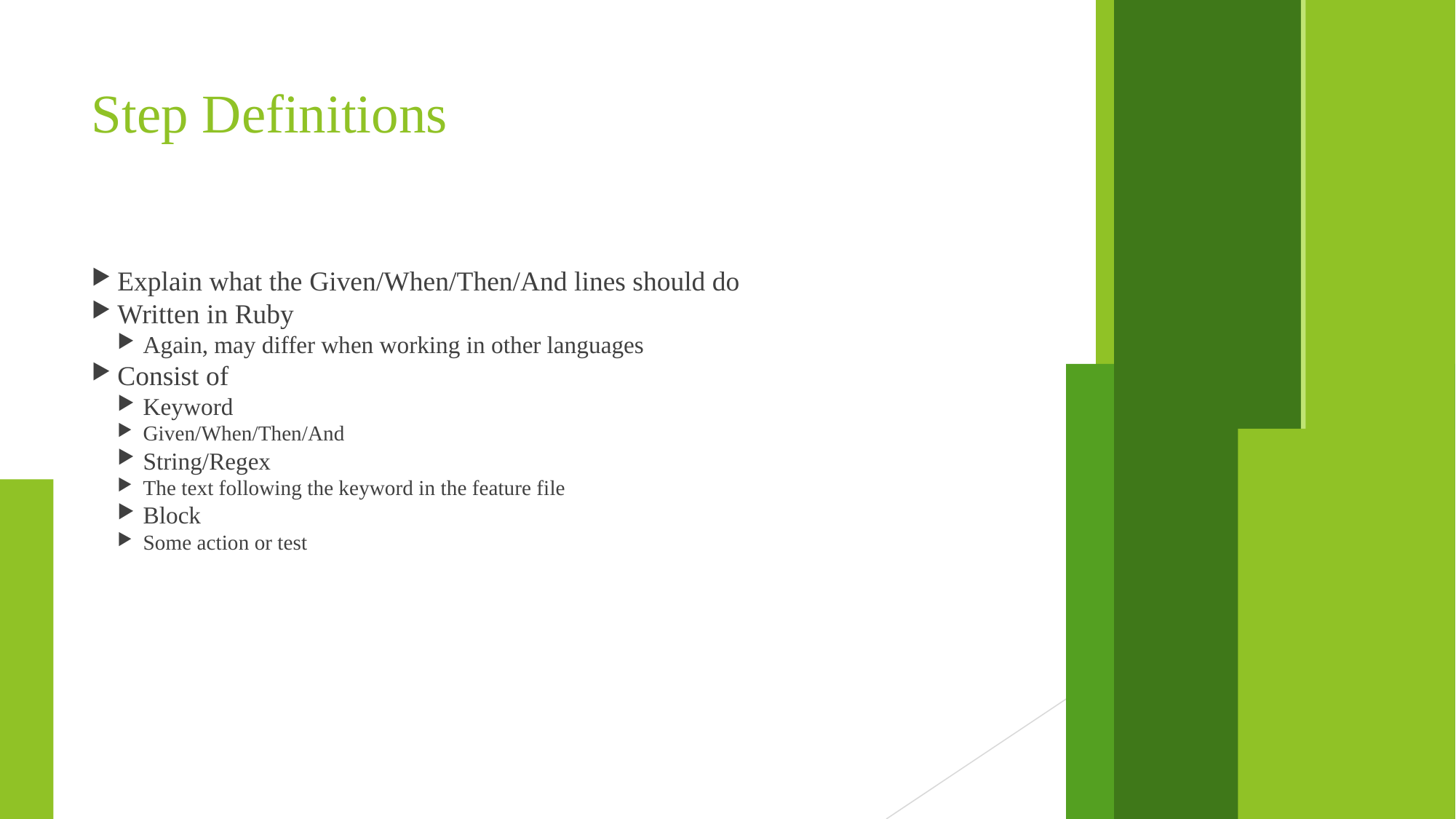

Step Definitions
Explain what the Given/When/Then/And lines should do
Written in Ruby
Again, may differ when working in other languages
Consist of
Keyword
Given/When/Then/And
String/Regex
The text following the keyword in the feature file
Block
Some action or test